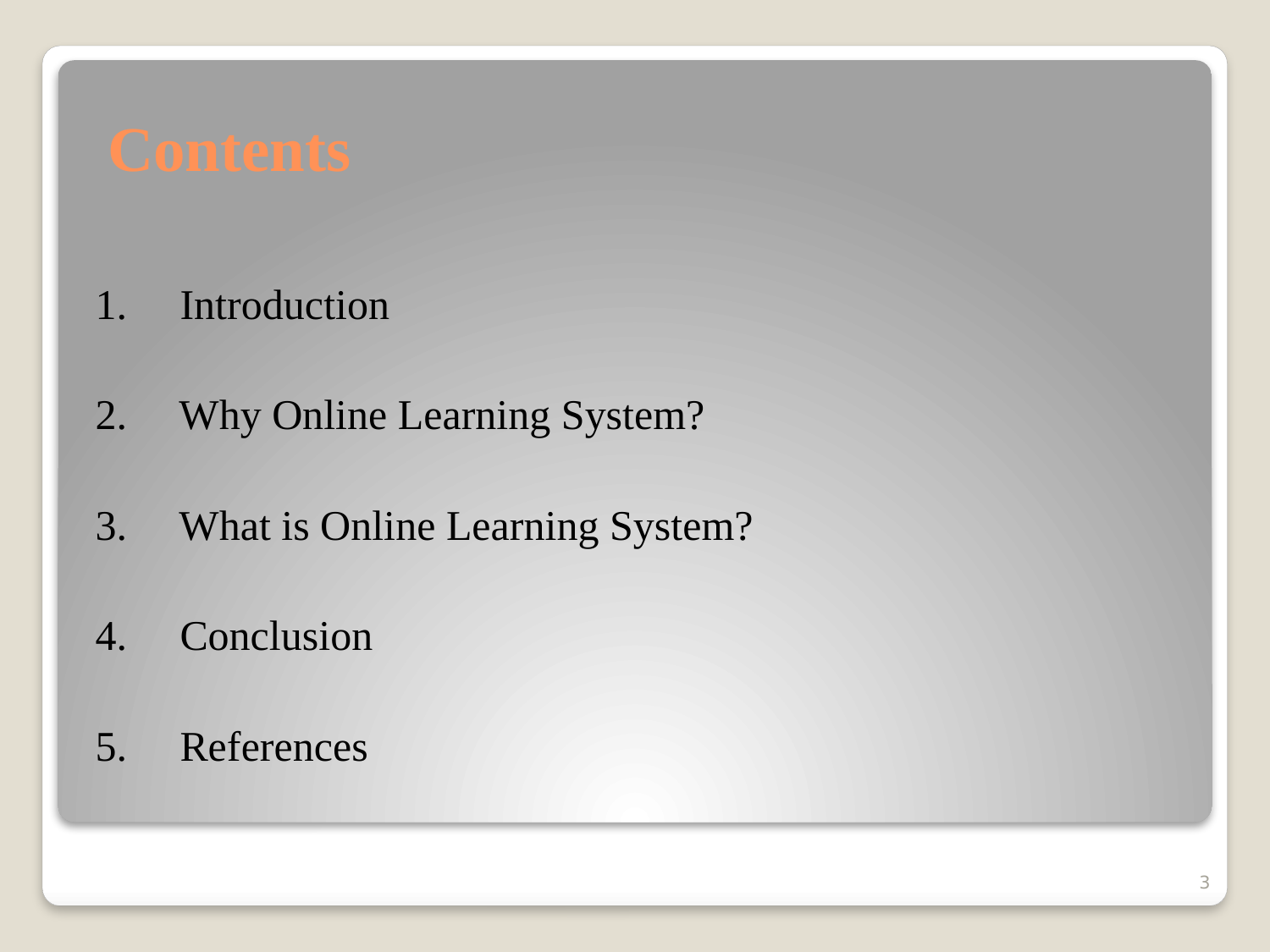

# Contents
1.     Introduction

2.     Why Online Learning System?

3.     What is Online Learning System?

4.     Conclusion

5.     References

3